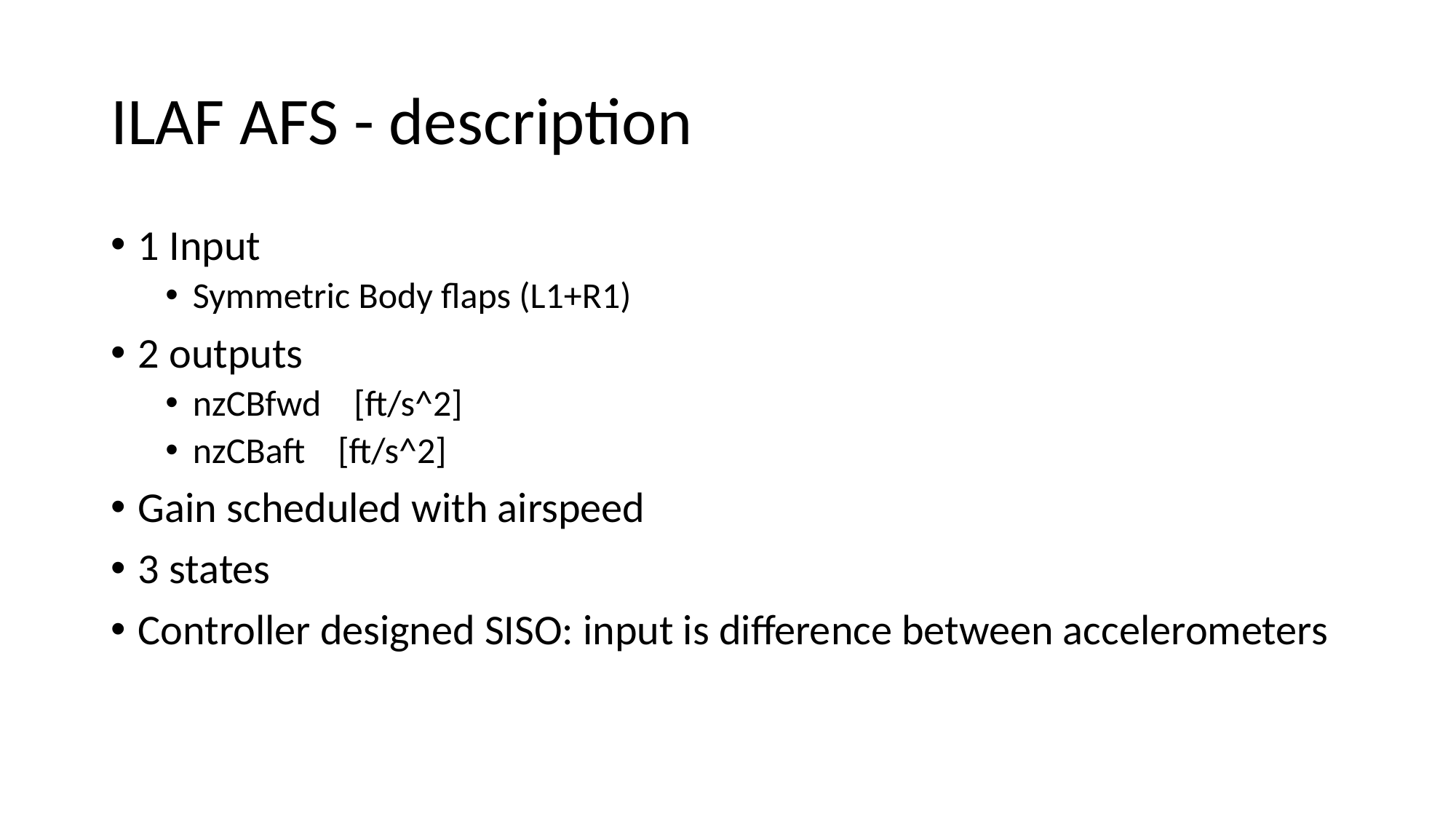

# ILAF AFS - description
1 Input
Symmetric Body flaps (L1+R1)
2 outputs
nzCBfwd    [ft/s^2]
nzCBaft    [ft/s^2]
Gain scheduled with airspeed
3 states
Controller designed SISO: input is difference between accelerometers